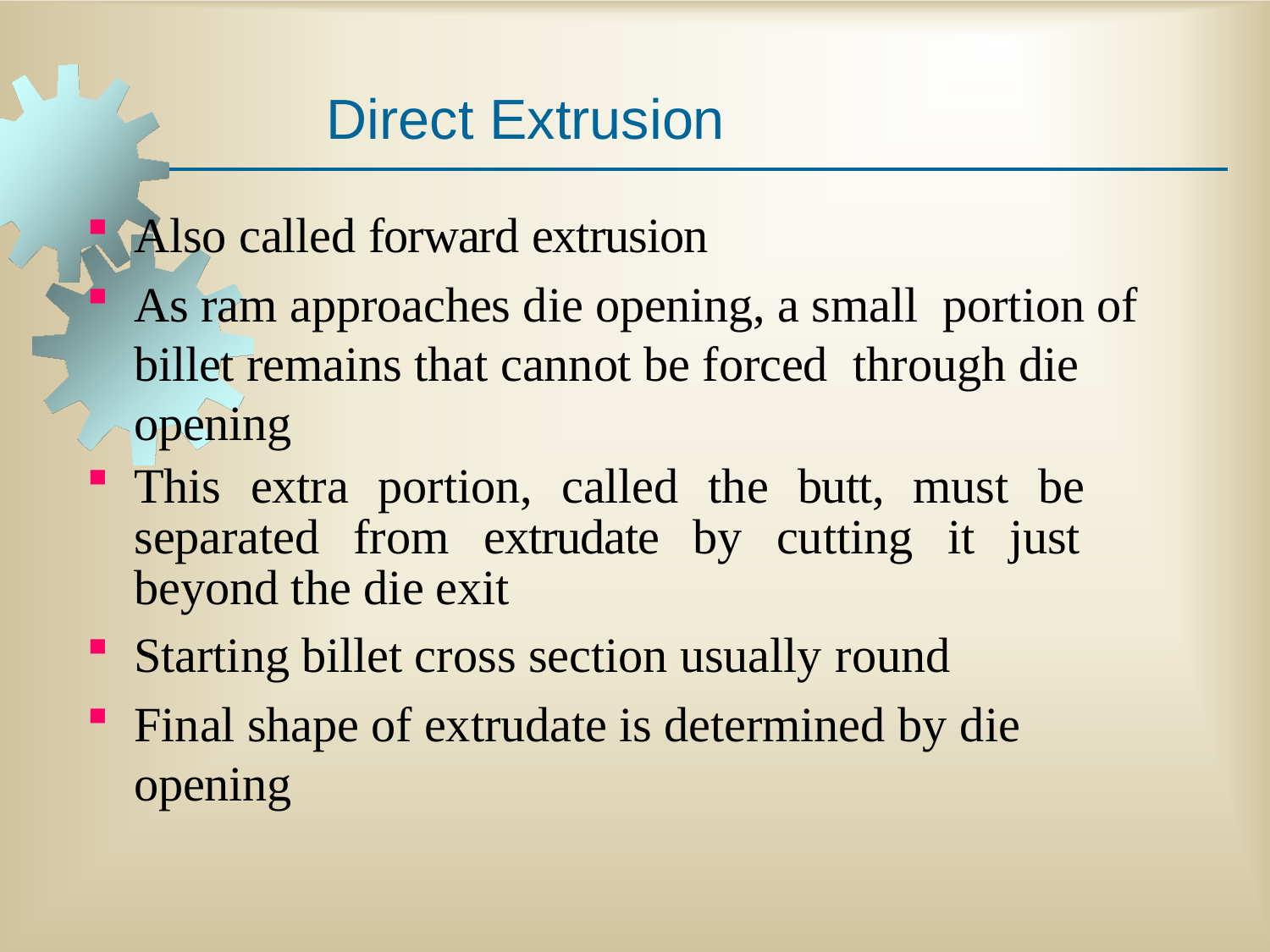

# Direct Extrusion

Also called forward extrusion
As ram approaches die opening, a small  portion of billet remains that cannot be forced  through die opening
This extra portion, called the butt, must be  separated from extrudate by cutting it just  beyond the die exit
Starting billet cross section usually round
Final shape of extrudate is determined by die
opening